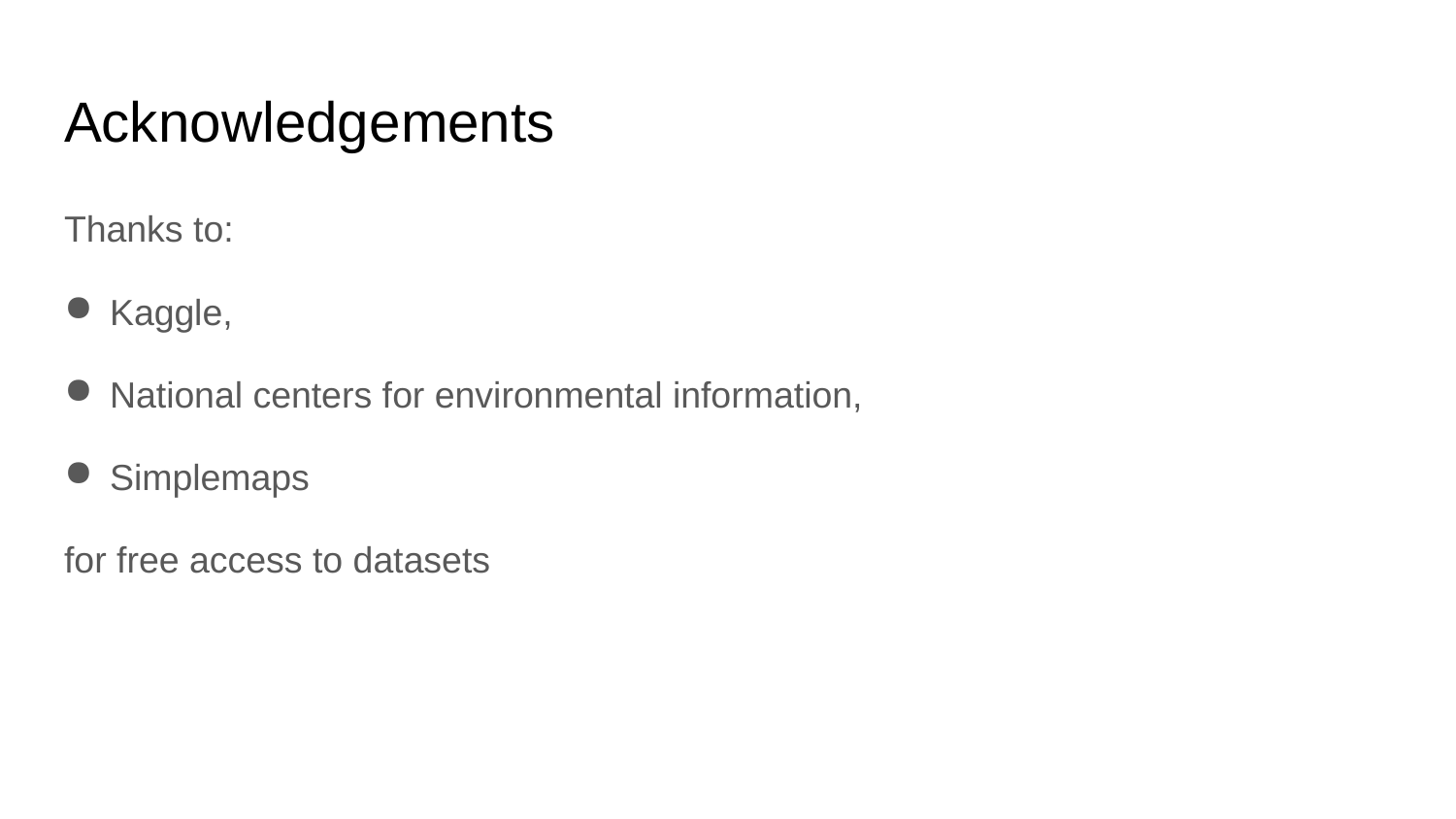

# Acknowledgements

Thanks to:
Kaggle,
National centers for environmental information,
Simplemaps
for free access to datasets